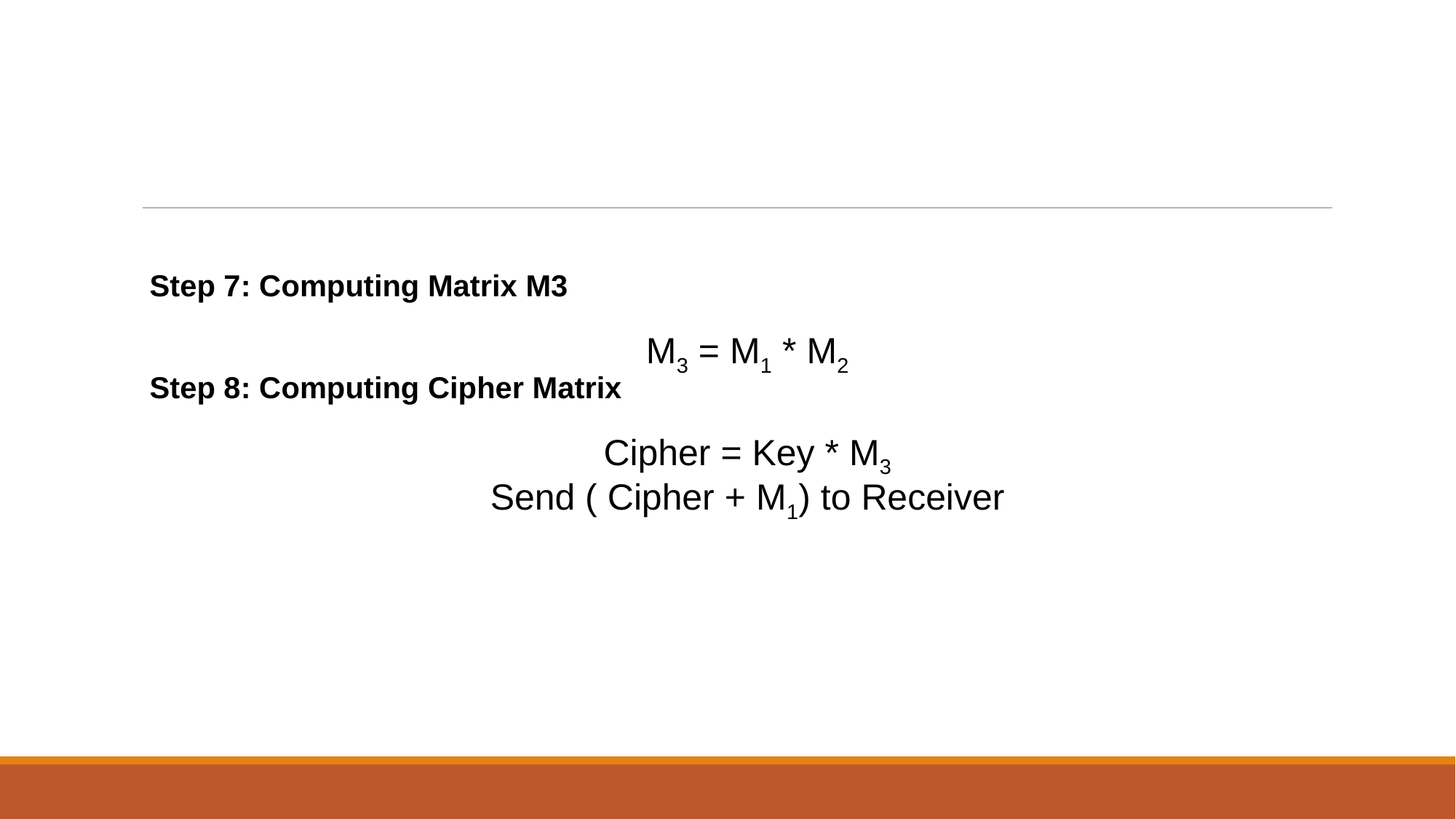

#
Step 7: Computing Matrix M3
M3 = M1 * M2
Step 8: Computing Cipher Matrix
Cipher = Key * M3
Send ( Cipher + M1) to Receiver